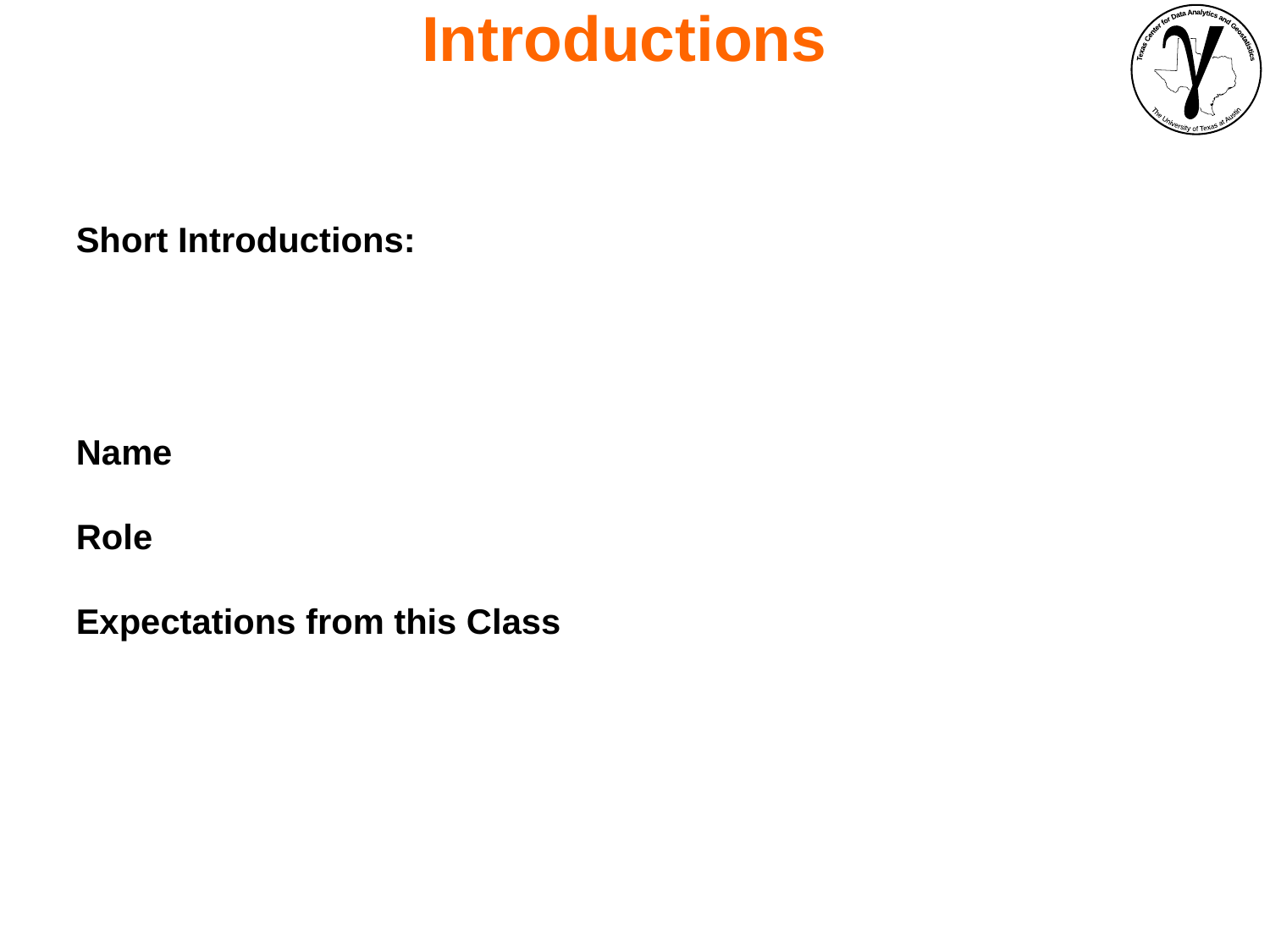

Introductions
Short Introductions:

Name

Role

Expectations from this Class